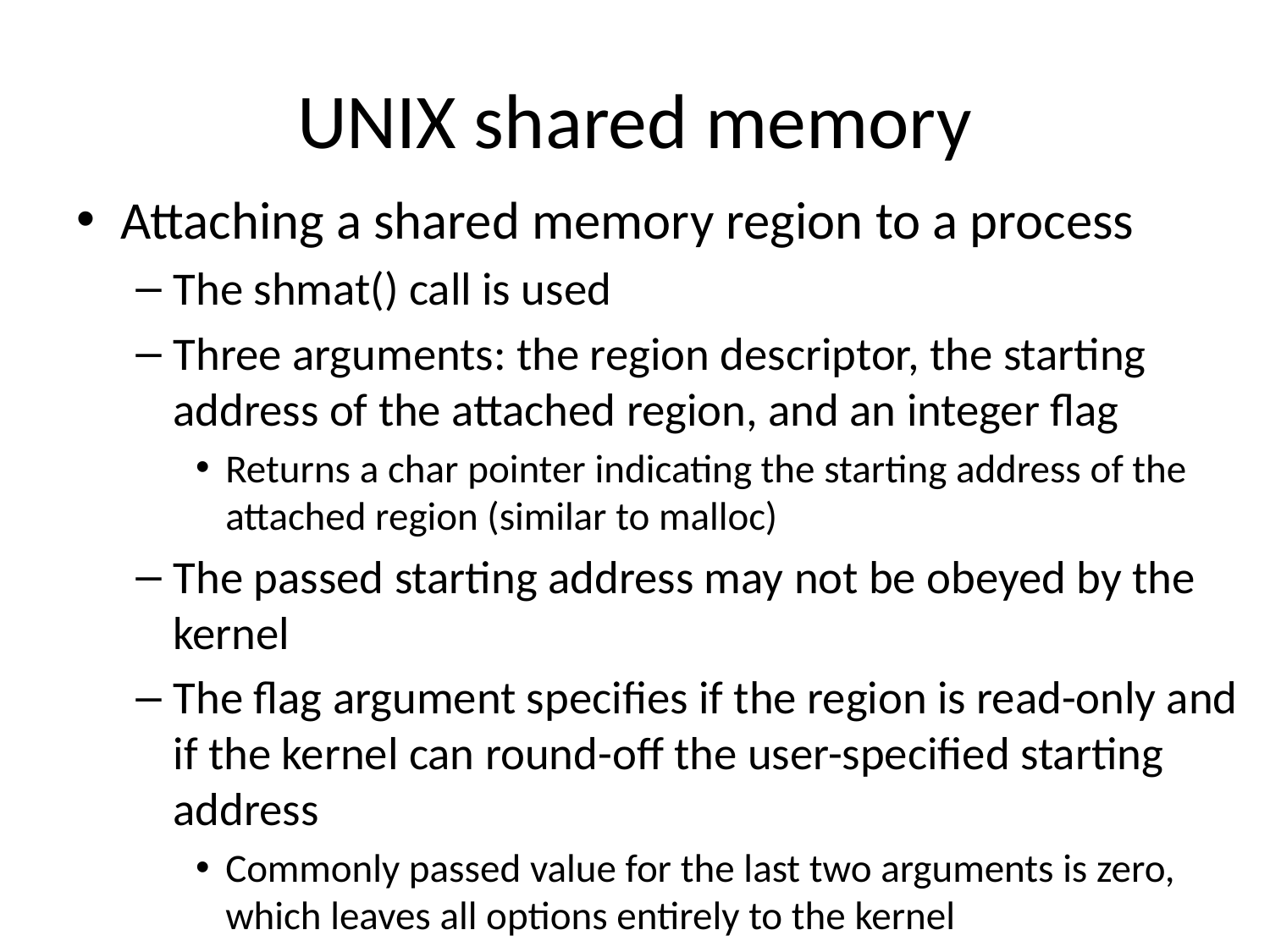

# UNIX shared memory
Attaching a shared memory region to a process
The shmat() call is used
Three arguments: the region descriptor, the starting address of the attached region, and an integer flag
Returns a char pointer indicating the starting address of the attached region (similar to malloc)
The passed starting address may not be obeyed by the kernel
The flag argument specifies if the region is read-only and if the kernel can round-off the user-specified starting address
Commonly passed value for the last two arguments is zero, which leaves all options entirely to the kernel